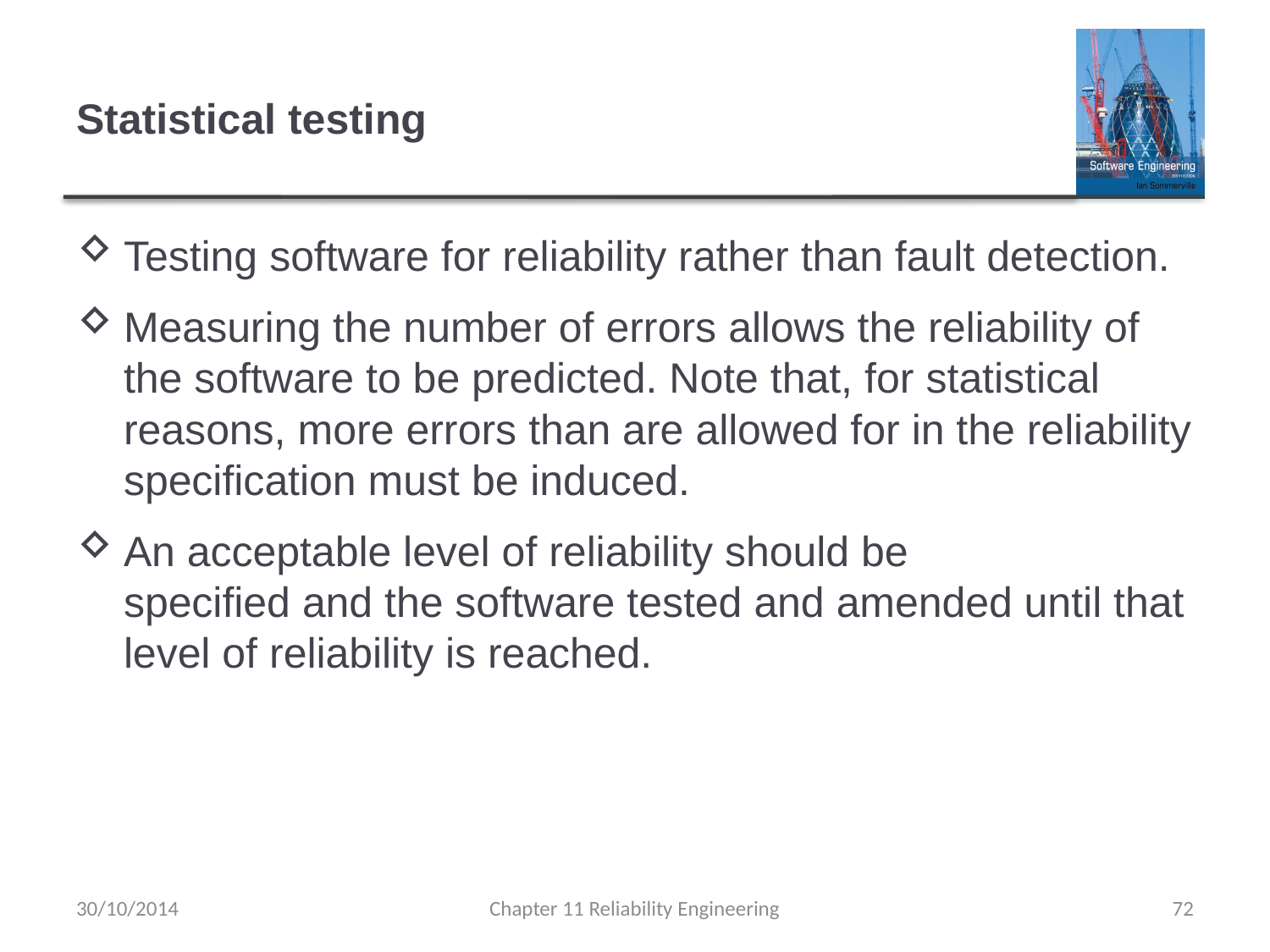

# Statistical testing
Testing software for reliability rather than fault detection.
Measuring the number of errors allows the reliability of the software to be predicted. Note that, for statistical reasons, more errors than are allowed for in the reliability specification must be induced.
An acceptable level of reliability should be
specified and the software tested and amended until that level of reliability is reached.
30/10/2014
Chapter 11 Reliability Engineering
72